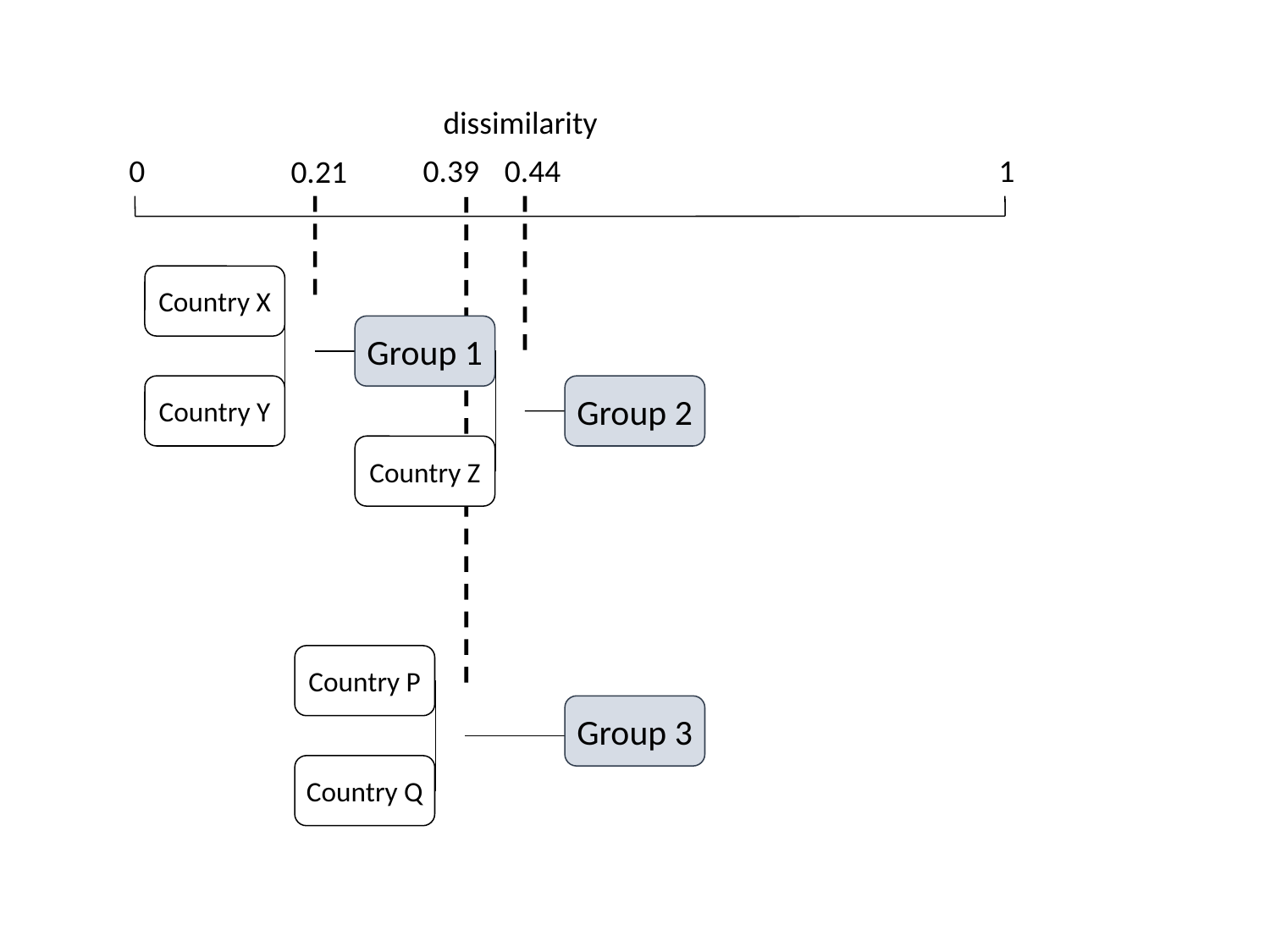

dissimilarity
0
0.39
0.44
1
0.21

Country X
Group 1
Country Y
Group 2
Country Z
Country P
Group 3
Country Q